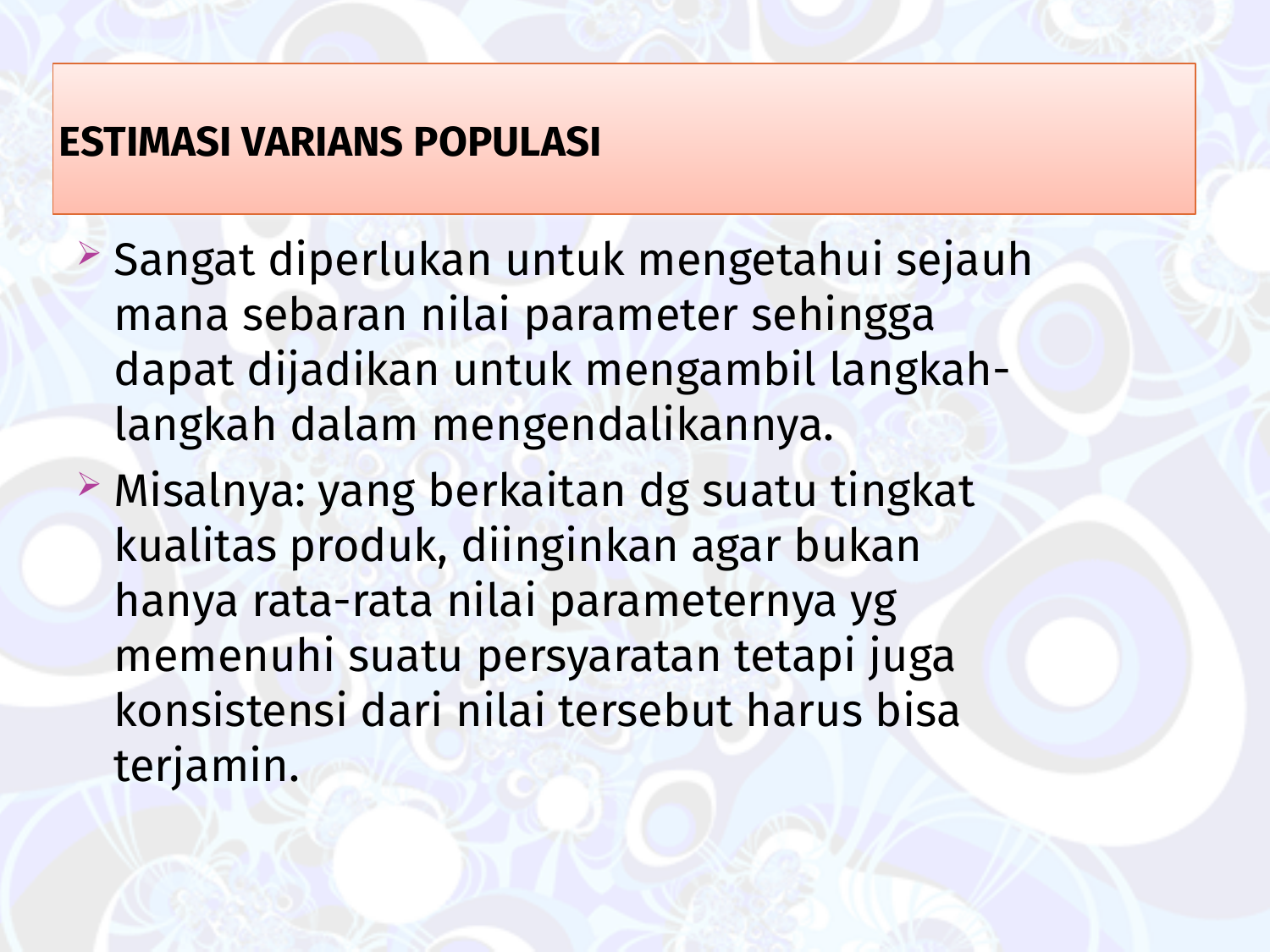

# Estimasi Varians Populasi
Sangat diperlukan untuk mengetahui sejauh mana sebaran nilai parameter sehingga dapat dijadikan untuk mengambil langkah-langkah dalam mengendalikannya.
Misalnya: yang berkaitan dg suatu tingkat kualitas produk, diinginkan agar bukan hanya rata-rata nilai parameternya yg memenuhi suatu persyaratan tetapi juga konsistensi dari nilai tersebut harus bisa terjamin.